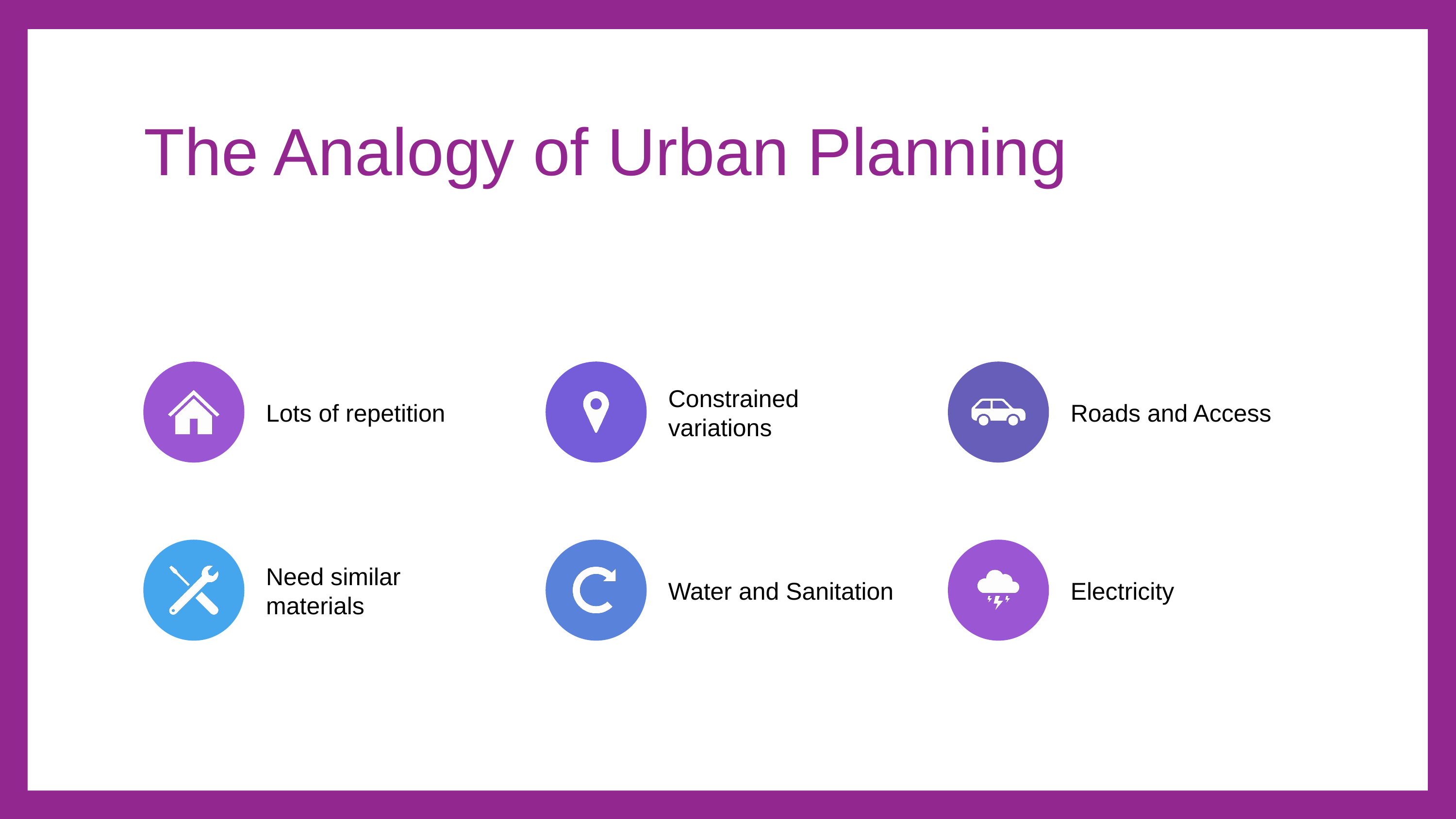

# The Analogy of Urban Planning
Lots of repetition
Constrained variations
Roads and Access
Need similar materials
Water and Sanitation
Electricity